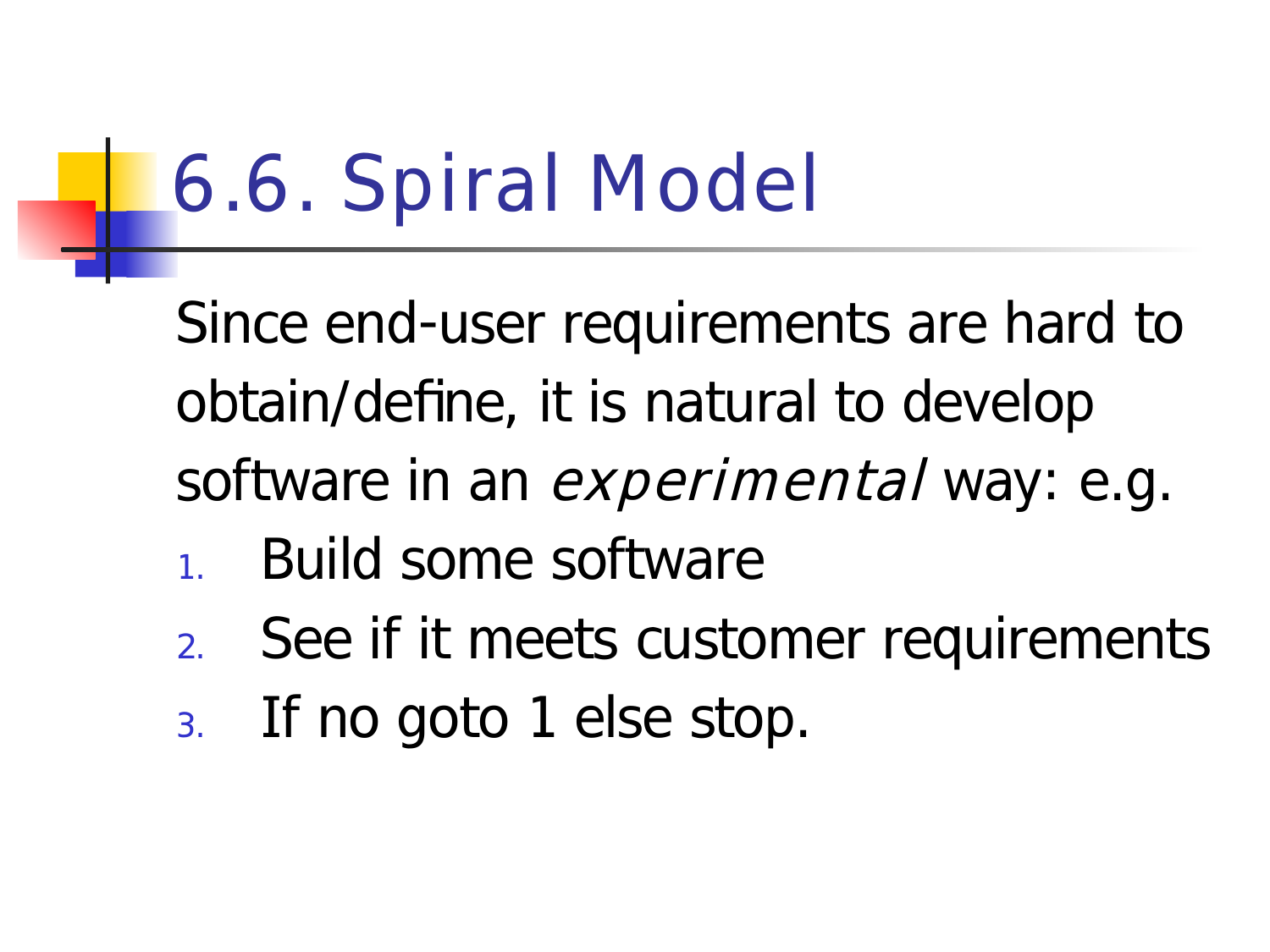

# 6.6. Spiral Model
Since end-user requirements are hard to
obtain/define, it is natural to develop
software in an experimental way: e.g.
Build some software
See if it meets customer requirements
If no goto 1 else stop.